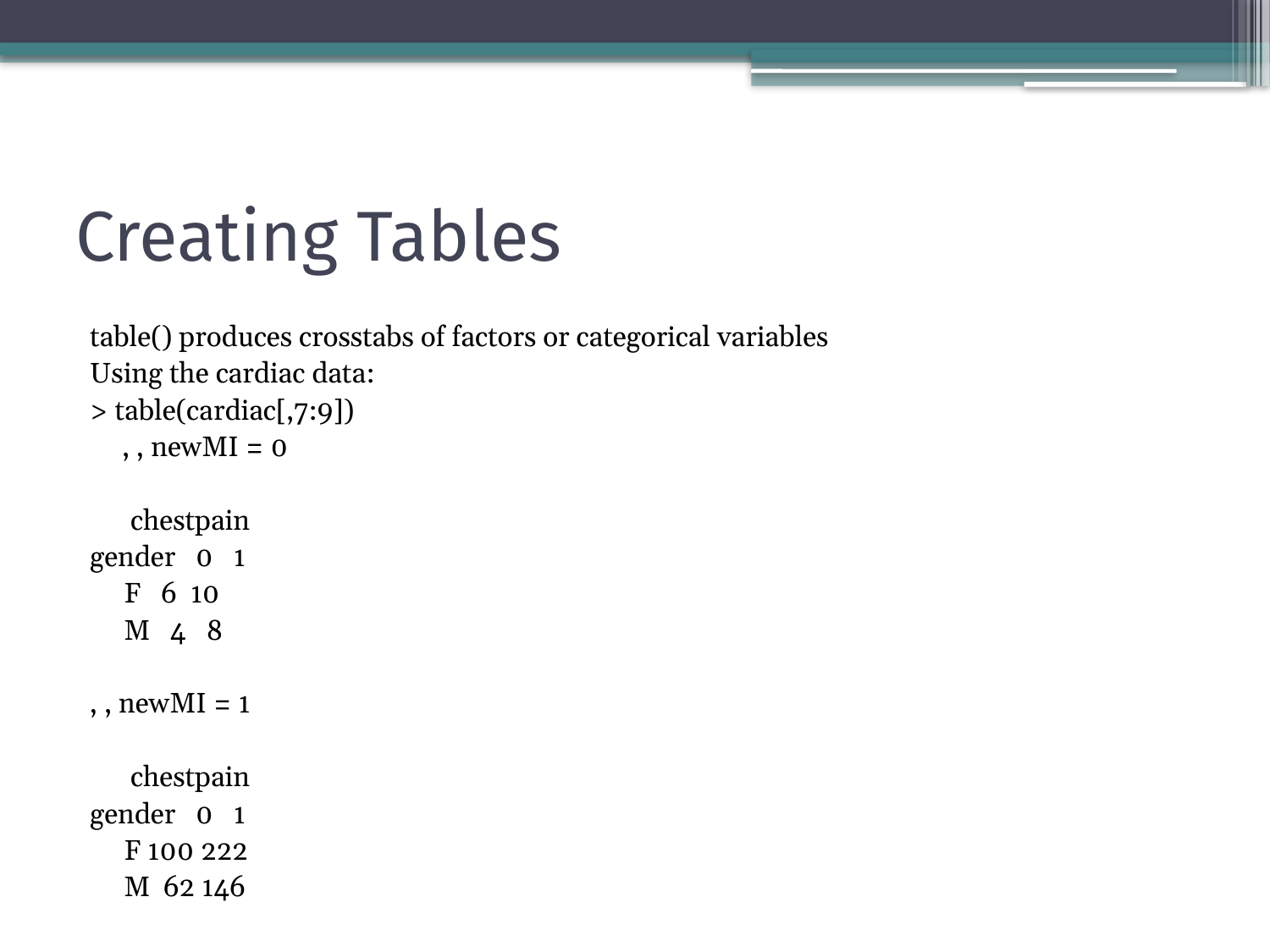

# Creating Tables
table() produces crosstabs of factors or categorical variables
Using the cardiac data:
> table(cardiac[,7:9])
	, , newMI = 0

      chestpain
gender   0   1
     F   6  10
     M   4   8

, , newMI = 1

      chestpain
gender   0   1
     F 100 222
     M  62 146